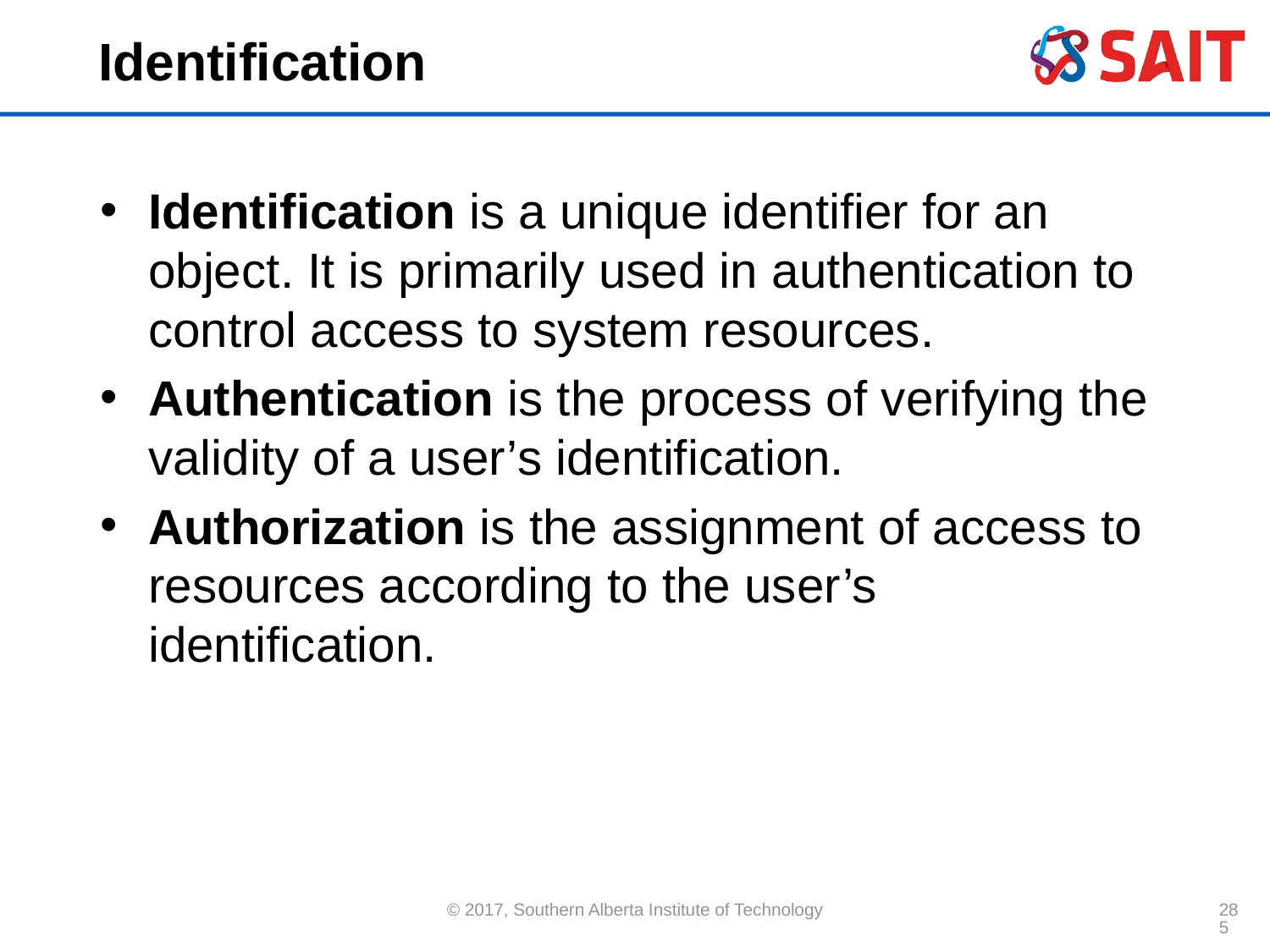

# Identification
Identification is a unique identifier for an object. It is primarily used in authentication to control access to system resources.
Authentication is the process of verifying the validity of a user’s identification.
Authorization is the assignment of access to resources according to the user’s identification.